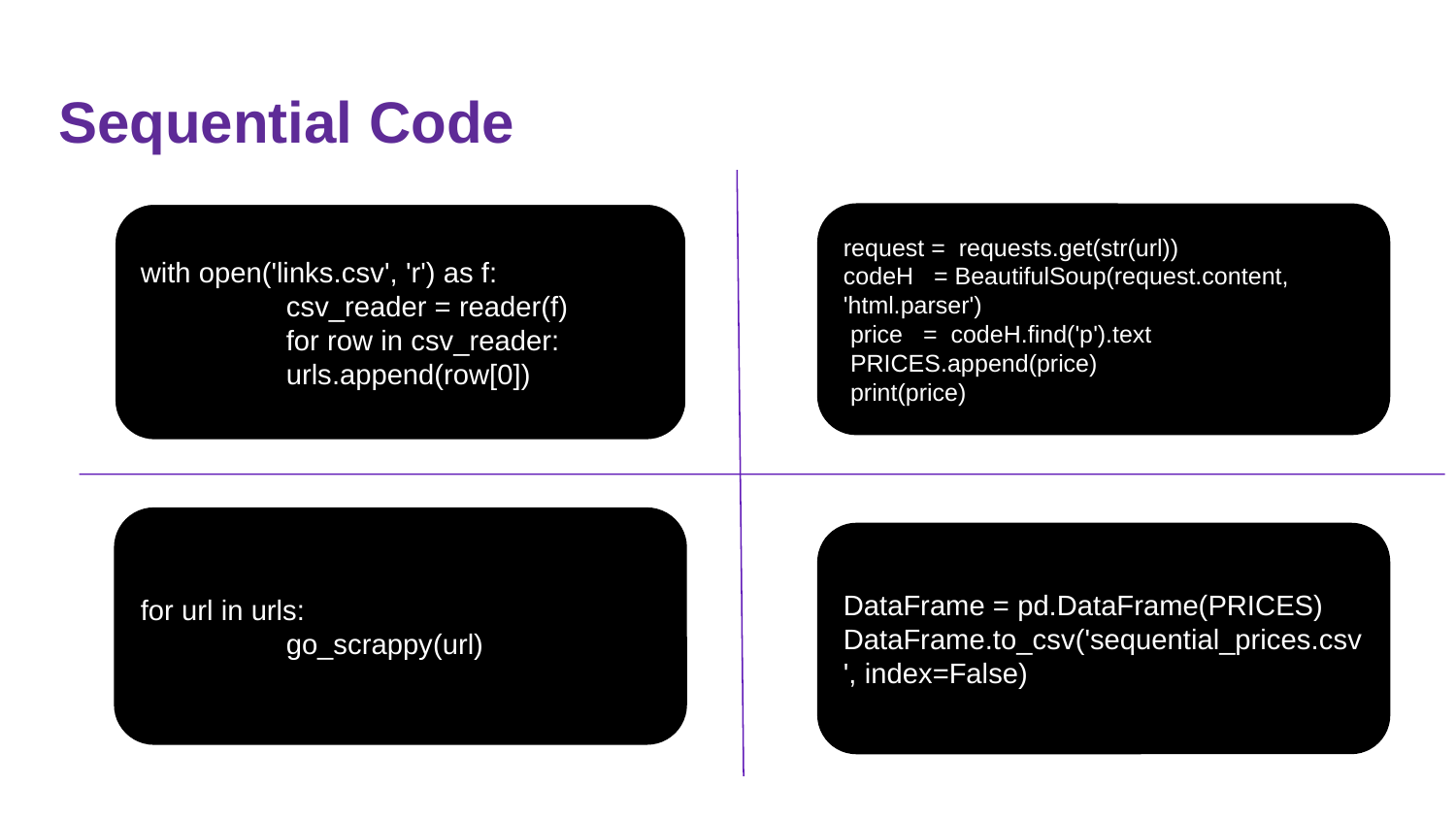

# Sequential Code

with open('links.csv', 'r') as f:
    	csv_reader = reader(f)
    	for row in csv_reader:
        	urls.append(row[0])
def go_scrappy(url):

request =  requests.get(str(url))
codeH   = BeautifulSoup(request.content, 'html.parser')
 price   =  codeH.find('p').text
 PRICES.append(price)
 print(price)

for url in urls:
	go_scrappy(url)
DataFrame = pd.DataFrame(PRICES)
DataFrame.to_csv('sequential_prices.csv', index=False)